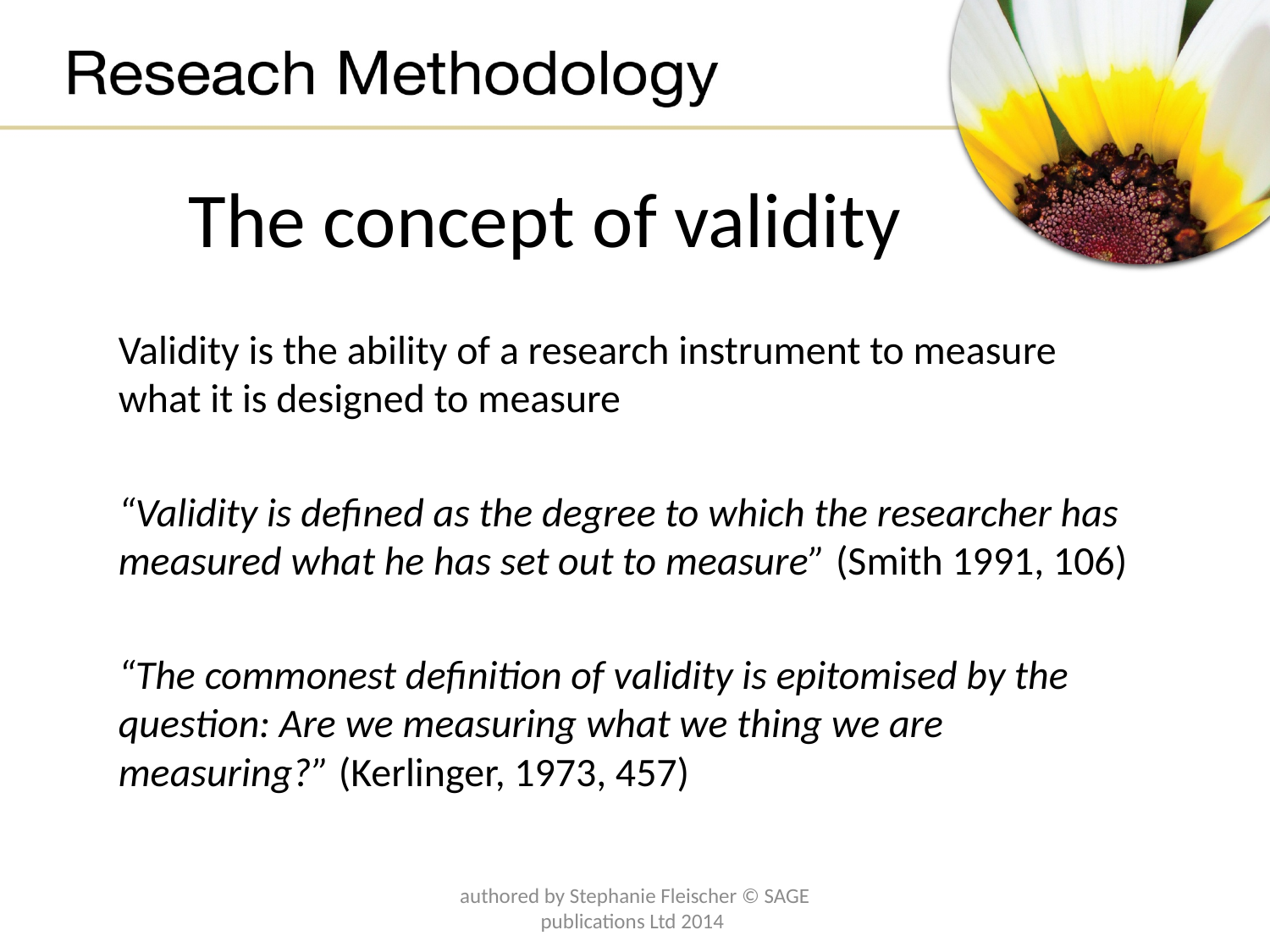

# The concept of validity
Validity is the ability of a research instrument to measure what it is designed to measure

“Validity is defined as the degree to which the researcher has measured what he has set out to measure” (Smith 1991, 106)

“The commonest definition of validity is epitomised by the question: Are we measuring what we thing we are measuring?” (Kerlinger, 1973, 457)

authored by Stephanie Fleischer © SAGE publications Ltd 2014